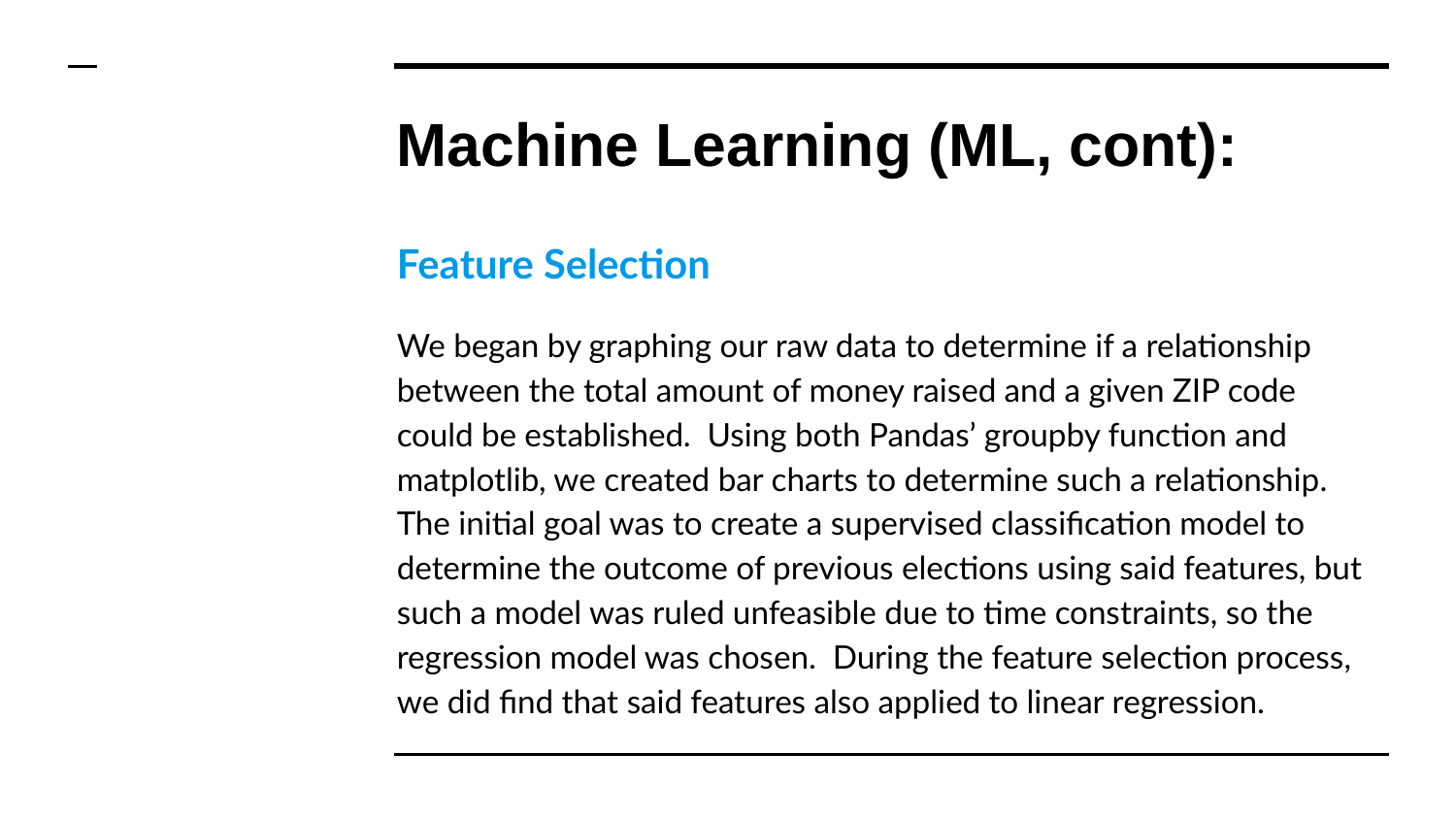

# Machine Learning (ML, cont):
Feature Selection
We began by graphing our raw data to determine if a relationship between the total amount of money raised and a given ZIP code could be established.  Using both Pandas’ groupby function and matplotlib, we created bar charts to determine such a relationship.  The initial goal was to create a supervised classification model to determine the outcome of previous elections using said features, but such a model was ruled unfeasible due to time constraints, so the regression model was chosen.  During the feature selection process, we did find that said features also applied to linear regression.